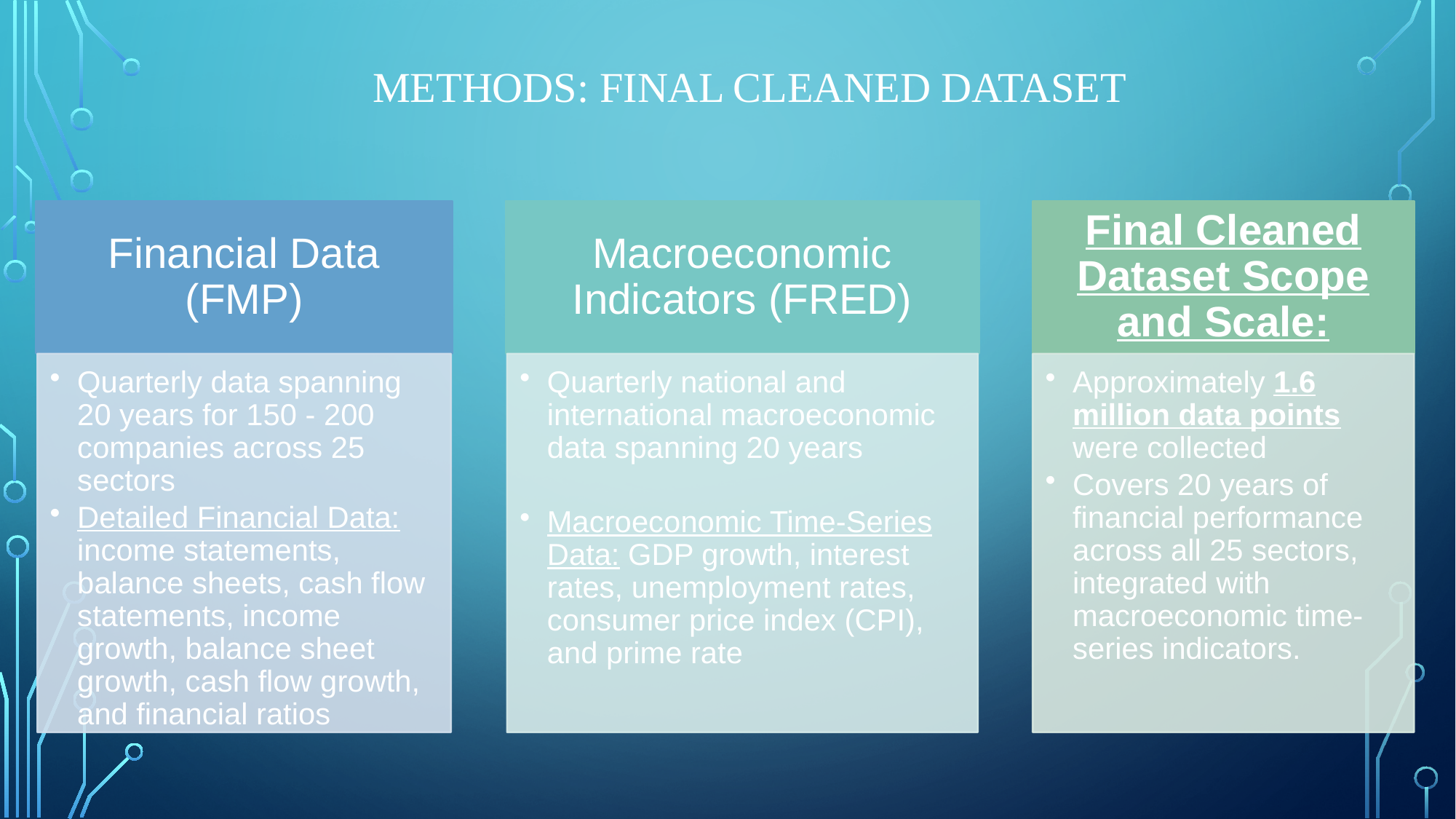

# Methods: Final Cleaned Dataset
Financial Data (FMP)
Quarterly data spanning 20 years for 150 - 200 companies across 25 sectors
Detailed Financial Data: income statements, balance sheets, cash flow statements, income growth, balance sheet growth, cash flow growth, and financial ratios
Macroeconomic Indicators (FRED)
Quarterly national and international macroeconomic data spanning 20 years

Macroeconomic Time-Series Data: GDP growth, interest rates, unemployment rates, consumer price index (CPI), and prime rate
Final Cleaned Dataset Scope and Scale:
Approximately 1.6 million data points were collected
Covers 20 years of financial performance across all 25 sectors, integrated with macroeconomic time-series indicators.